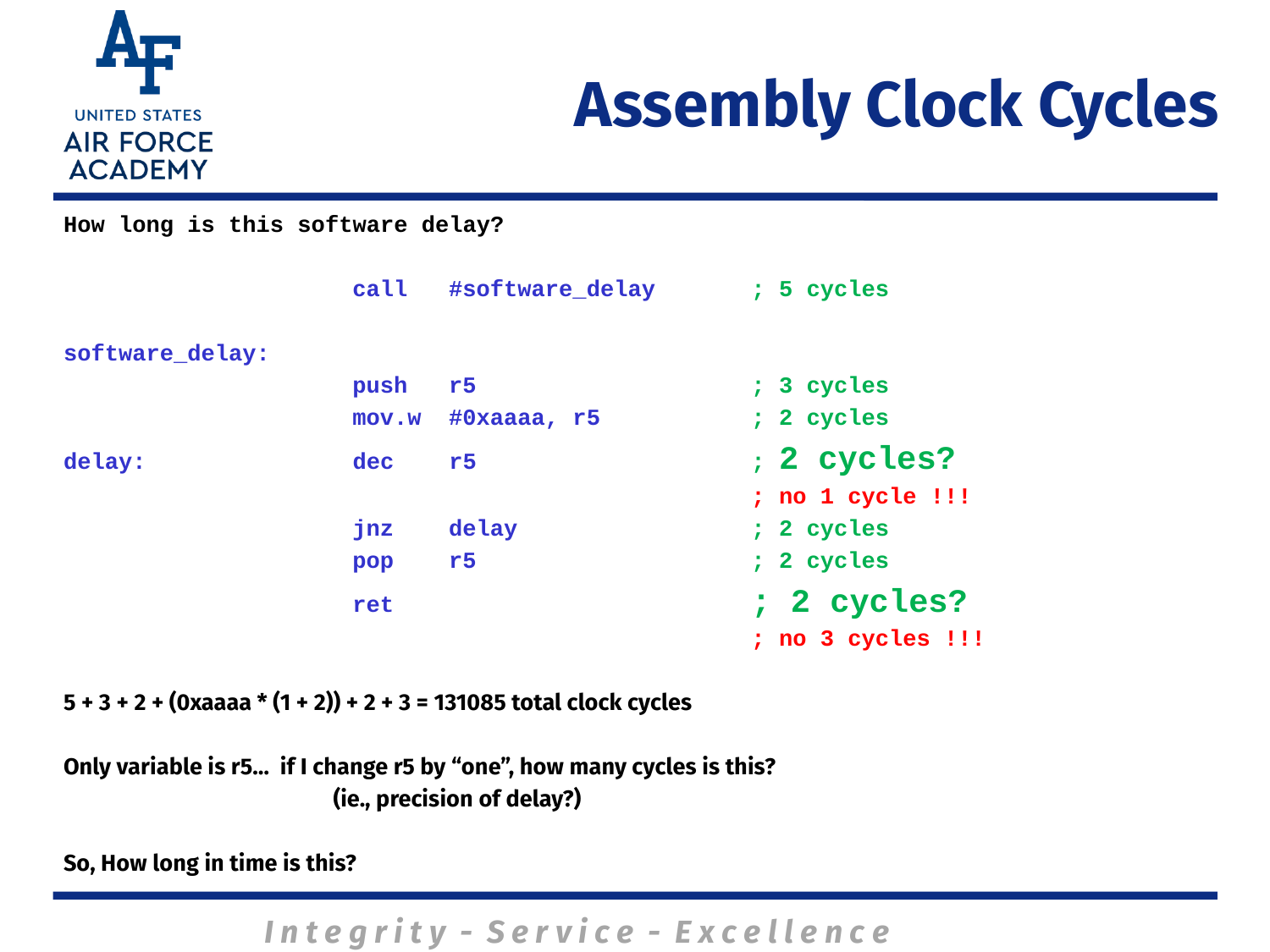

# Assembly Clock Cycles
How long is this software delay?

                     call   #software_delay       ; 5 cycles

software_delay:
                     push   r5                    ; 3 cycles
                     mov.w  #0xaaaa, r5           ; 2 cycles
delay:               dec    r5                    ; 2 cycles?
                                                  ; no 1 cycle !!!
                     jnz    delay                 ; 2 cycles
                     pop    r5                    ; 2 cycles
                     ret                          ; 2 cycles?
                                                  ; no 3 cycles !!!

5 + 3 + 2 + (0xaaaa * (1 + 2)) + 2 + 3 = 131085 total clock cycles

Only variable is r5…  if I change r5 by “one”, how many cycles is this?
                                                 (ie., precision of delay?)

So, How long in time is this?